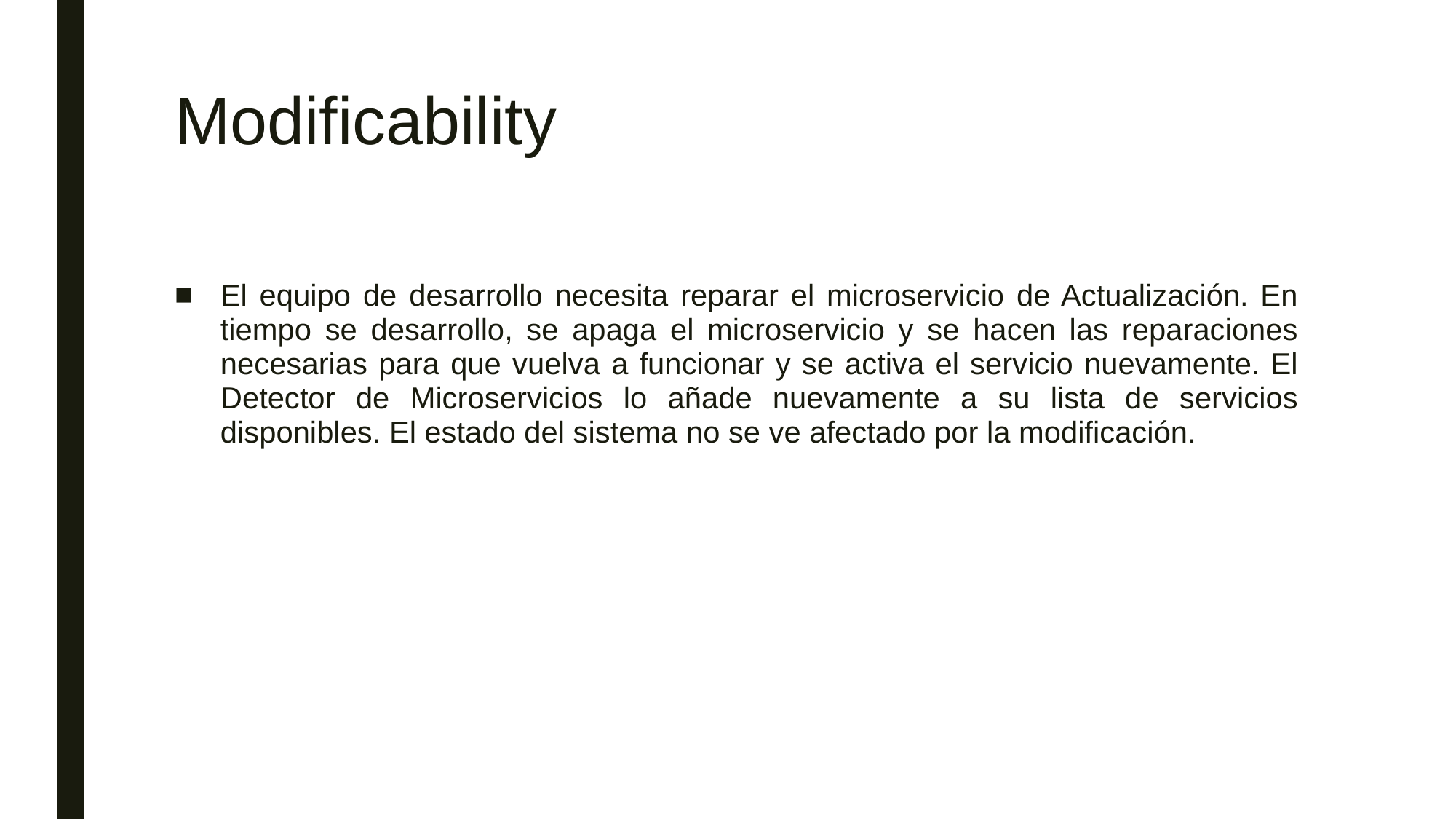

# Modificability
El equipo de desarrollo necesita reparar el microservicio de Actualización. En tiempo se desarrollo, se apaga el microservicio y se hacen las reparaciones necesarias para que vuelva a funcionar y se activa el servicio nuevamente. El Detector de Microservicios lo añade nuevamente a su lista de servicios disponibles. El estado del sistema no se ve afectado por la modificación.